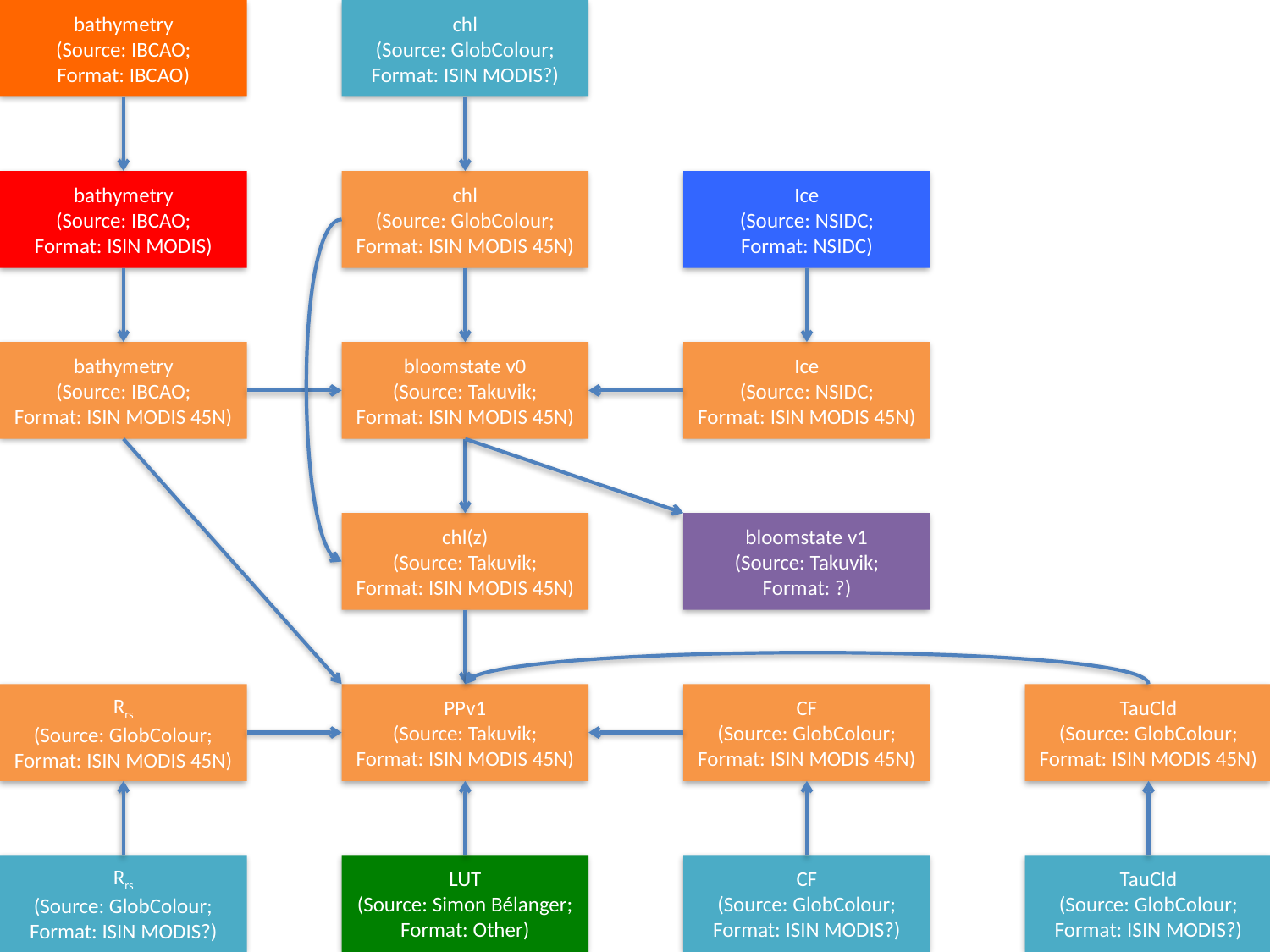

bathymetry
(Source: IBCAO;
Format: IBCAO)
chl
(Source: GlobColour;
Format: ISIN MODIS?)
bathymetry
(Source: IBCAO;
Format: ISIN MODIS)
chl
(Source: GlobColour;
Format: ISIN MODIS 45N)
Ice
(Source: NSIDC;
Format: NSIDC)
bathymetry
(Source: IBCAO;
Format: ISIN MODIS 45N)
bloomstate v0
(Source: Takuvik;
Format: ISIN MODIS 45N)
Ice
(Source: NSIDC;
Format: ISIN MODIS 45N)
chl(z)
(Source: Takuvik;
Format: ISIN MODIS 45N)
bloomstate v1
(Source: Takuvik;
Format: ?)
Rrs
(Source: GlobColour;
Format: ISIN MODIS 45N)
PPv1
(Source: Takuvik;
Format: ISIN MODIS 45N)
CF
(Source: GlobColour;
Format: ISIN MODIS 45N)
TauCld
(Source: GlobColour;
Format: ISIN MODIS 45N)
Rrs
(Source: GlobColour;
Format: ISIN MODIS?)
LUT
(Source: Simon Bélanger;
Format: Other)
CF
(Source: GlobColour;
Format: ISIN MODIS?)
TauCld
(Source: GlobColour;
Format: ISIN MODIS?)